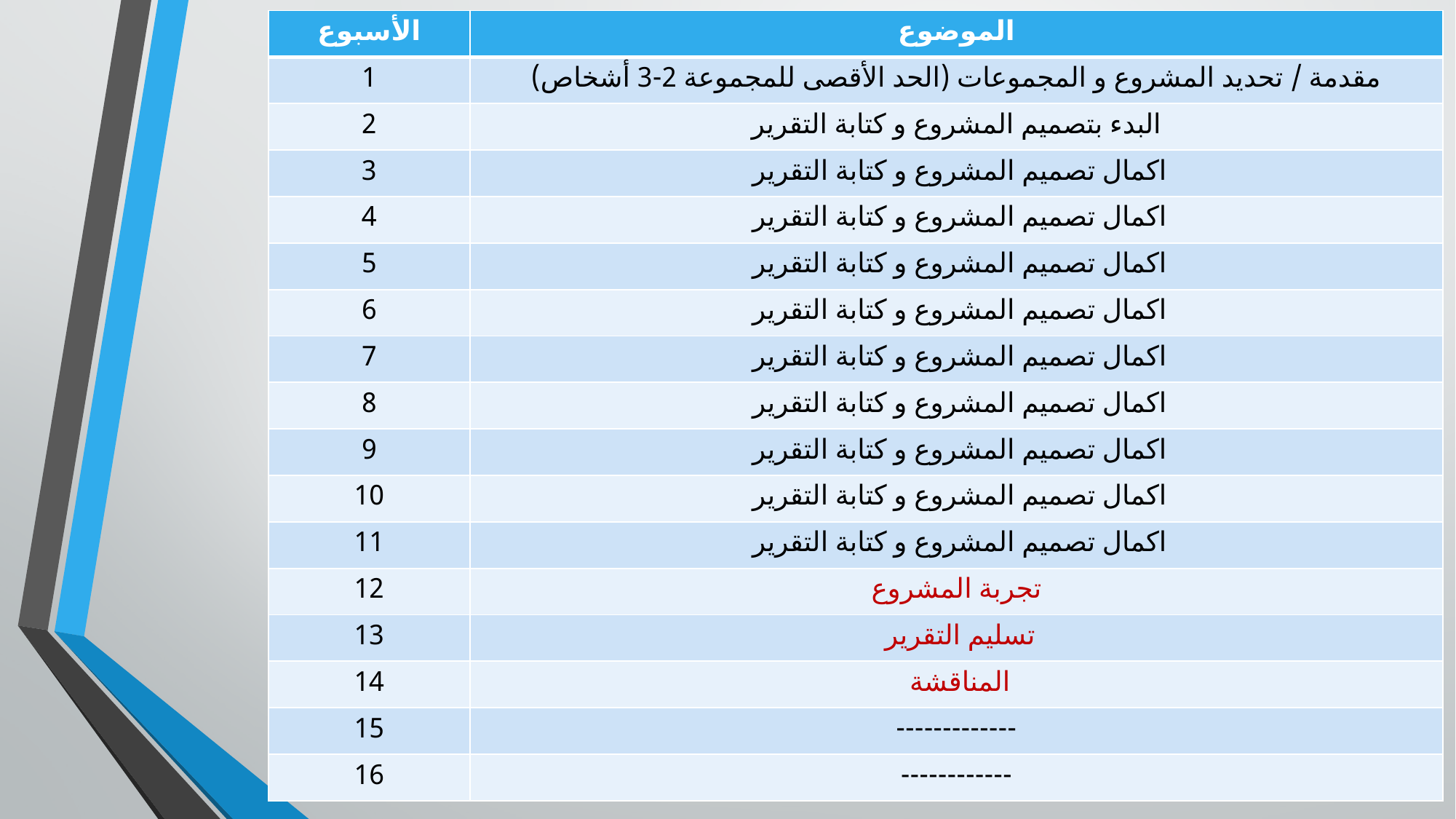

| الأسبوع | الموضوع |
| --- | --- |
| 1 | مقدمة / تحديد المشروع و المجموعات (الحد الأقصى للمجموعة 2-3 أشخاص) |
| 2 | البدء بتصميم المشروع و كتابة التقرير |
| 3 | اكمال تصميم المشروع و كتابة التقرير |
| 4 | اكمال تصميم المشروع و كتابة التقرير |
| 5 | اكمال تصميم المشروع و كتابة التقرير |
| 6 | اكمال تصميم المشروع و كتابة التقرير |
| 7 | اكمال تصميم المشروع و كتابة التقرير |
| 8 | اكمال تصميم المشروع و كتابة التقرير |
| 9 | اكمال تصميم المشروع و كتابة التقرير |
| 10 | اكمال تصميم المشروع و كتابة التقرير |
| 11 | اكمال تصميم المشروع و كتابة التقرير |
| 12 | تجربة المشروع |
| 13 | تسليم التقرير |
| 14 | المناقشة |
| 15 | ------------- |
| 16 | ------------ |